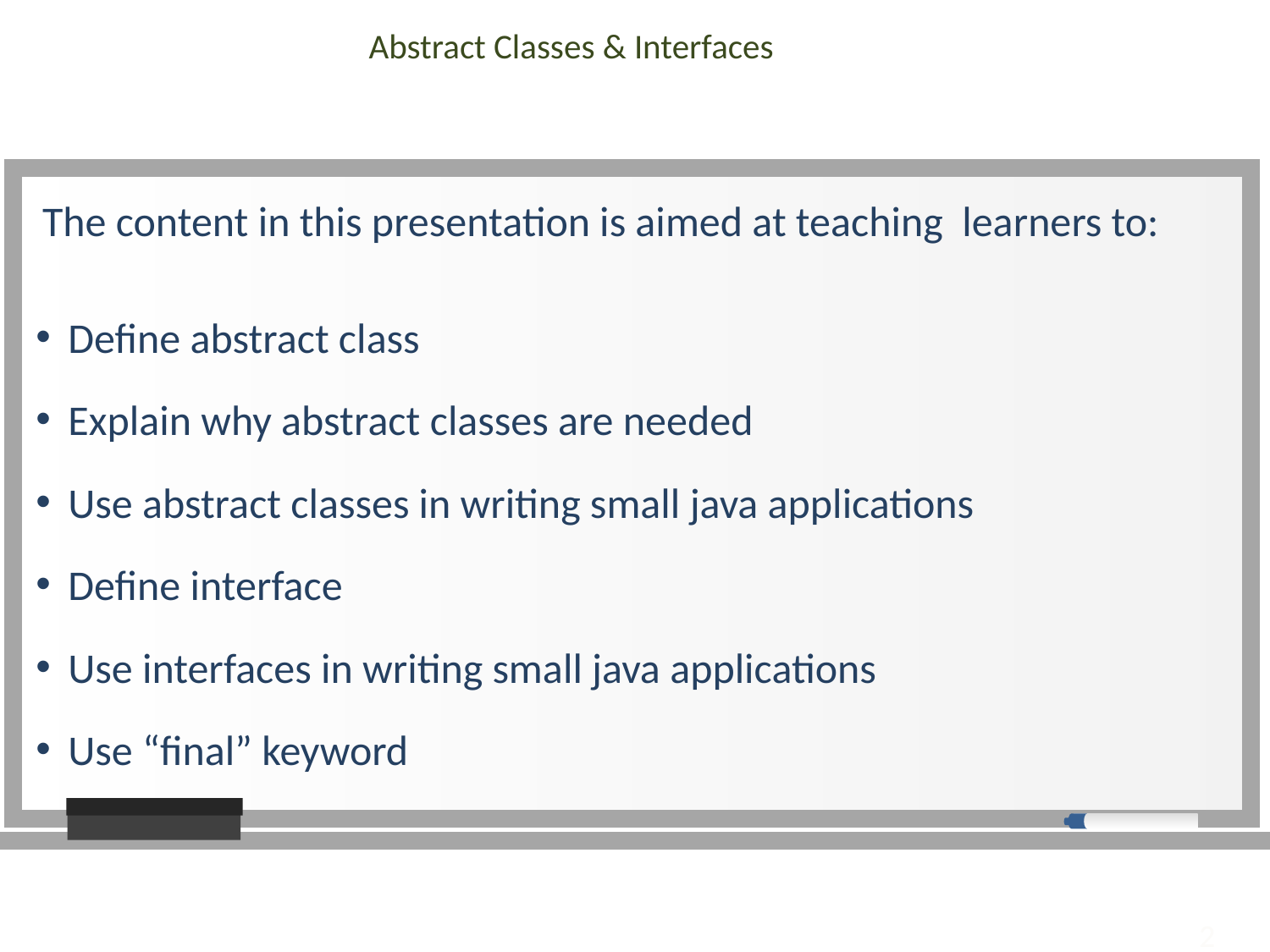

# Abstract Classes & Interfaces

The content in this presentation is aimed at teaching  learners to:
Define abstract class
Explain why abstract classes are needed
Use abstract classes in writing small java applications
Define interface
Use interfaces in writing small java applications
Use “final” keyword